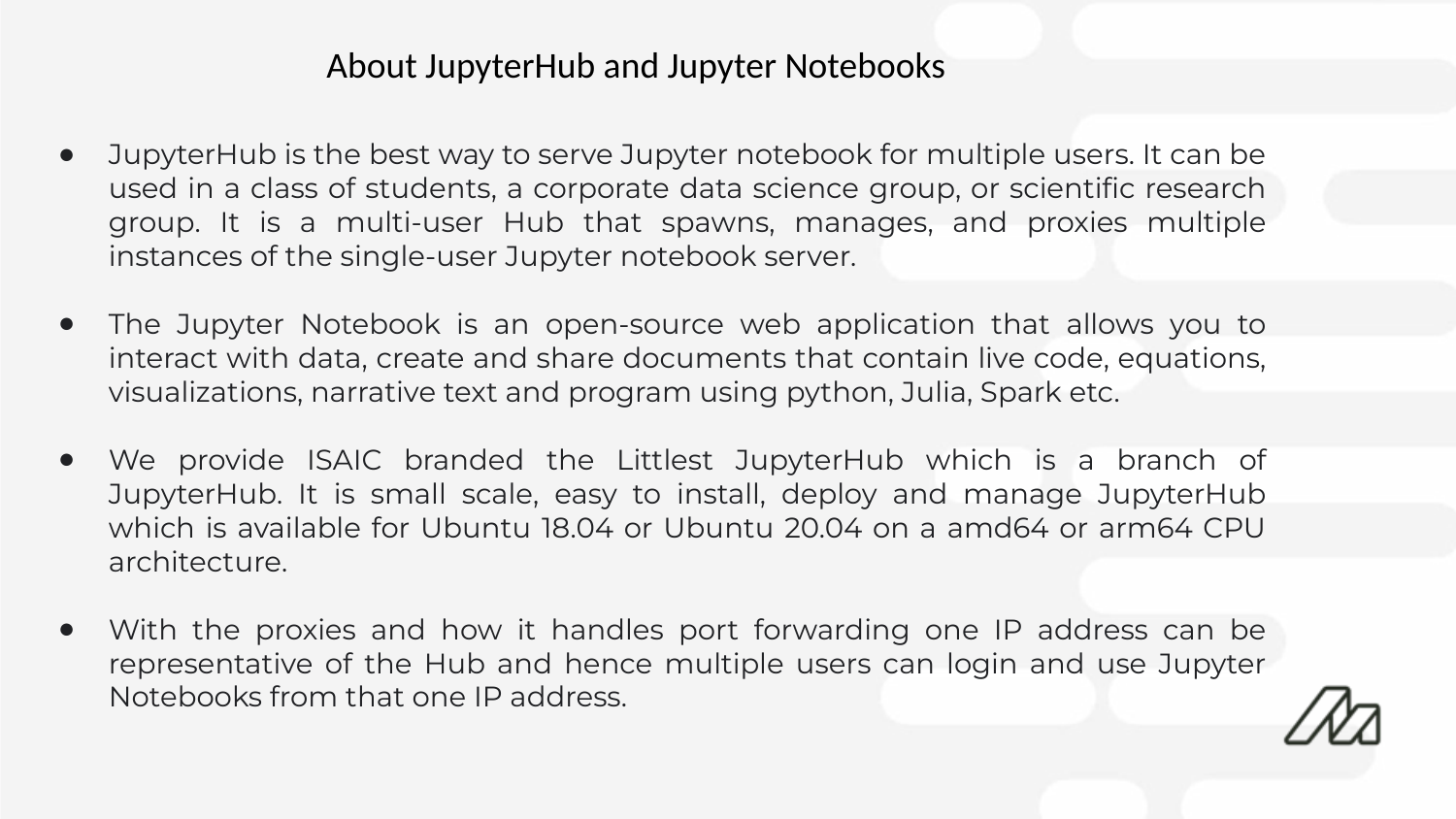

About JupyterHub and Jupyter Notebooks
JupyterHub is the best way to serve Jupyter notebook for multiple users. It can be used in a class of students, a corporate data science group, or scientific research group. It is a multi-user Hub that spawns, manages, and proxies multiple instances of the single-user Jupyter notebook server.

The Jupyter Notebook is an open-source web application that allows you to interact with data, create and share documents that contain live code, equations, visualizations, narrative text and program using python, Julia, Spark etc.

We provide ISAIC branded the Littlest JupyterHub which is a branch of JupyterHub. It is small scale, easy to install, deploy and manage JupyterHub which is available for Ubuntu 18.04 or Ubuntu 20.04 on a amd64 or arm64 CPU architecture.

With the proxies and how it handles port forwarding one IP address can be representative of the Hub and hence multiple users can login and use Jupyter Notebooks from that one IP address.